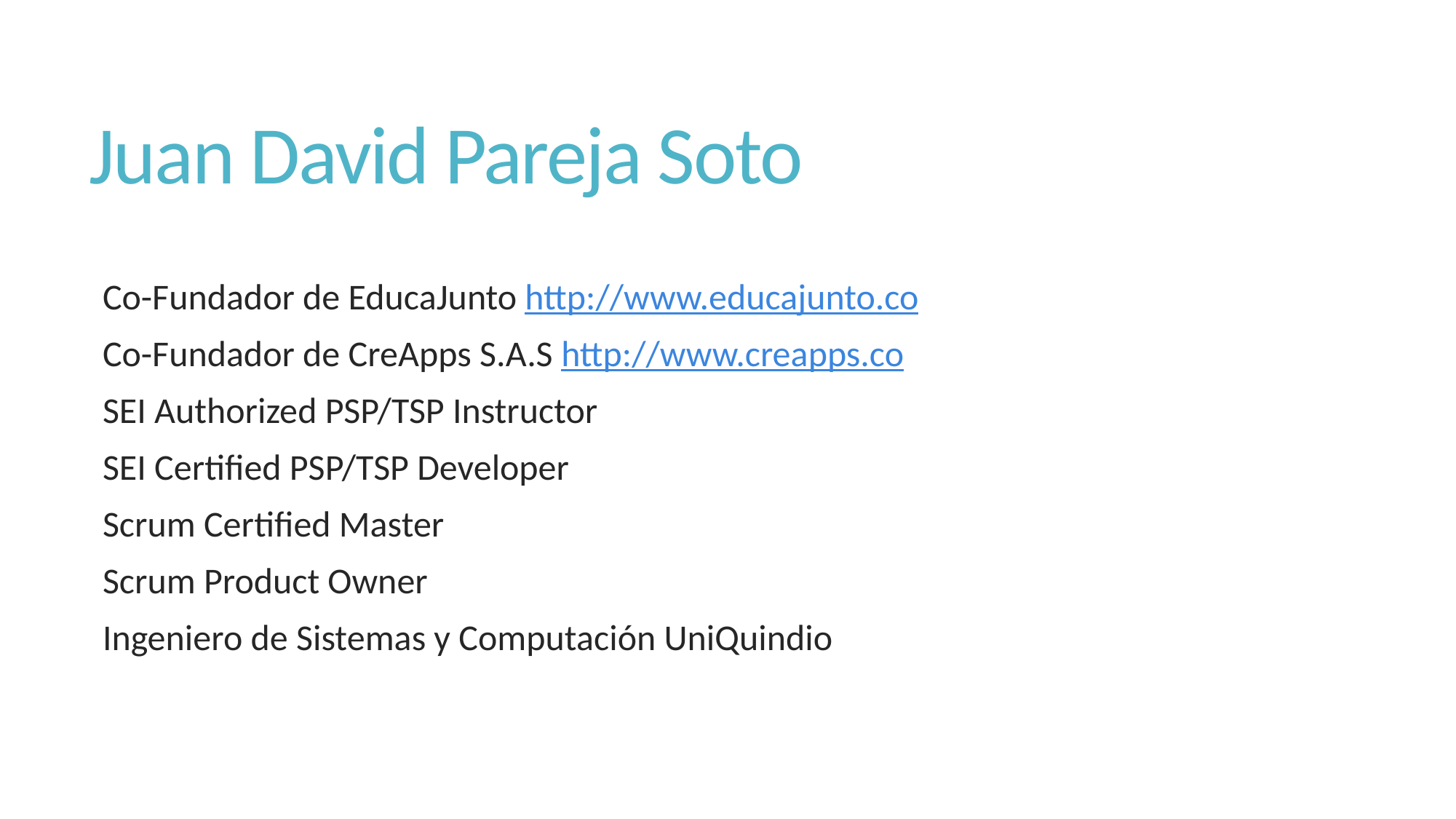

# Juan David Pareja Soto
Co-Fundador de EducaJunto http://www.educajunto.co
Co-Fundador de CreApps S.A.S http://www.creapps.co
SEI Authorized PSP/TSP Instructor
SEI Certified PSP/TSP Developer
Scrum Certified Master
Scrum Product Owner
Ingeniero de Sistemas y Computación UniQuindio